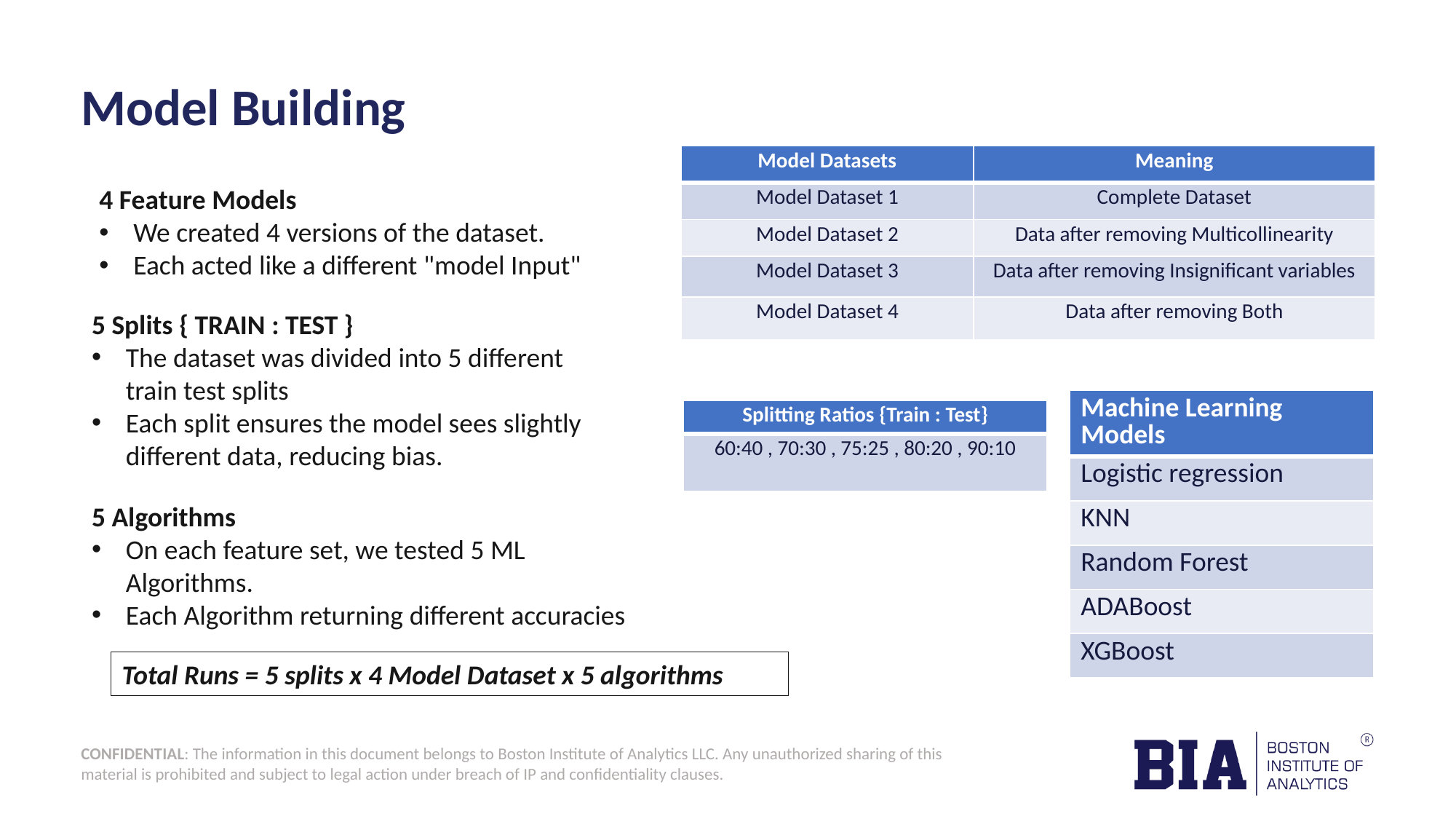

# Model Building
| Model Datasets | Meaning |
| --- | --- |
| Model Dataset 1 | Complete Dataset |
| Model Dataset 2 | Data after removing Multicollinearity |
| Model Dataset 3 | Data after removing Insignificant variables |
| Model Dataset 4 | Data after removing Both |
4 Feature Models
We created 4 versions of the dataset.
Each acted like a different "model Input"
5 Splits { TRAIN : TEST }
The dataset was divided into 5 different train test splits
Each split ensures the model sees slightly different data, reducing bias.
| Machine Learning Models |
| --- |
| Logistic regression |
| KNN |
| Random Forest |
| ADABoost |
| XGBoost |
| Splitting Ratios {Train : Test} |
| --- |
| 60:40 , 70:30 , 75:25 , 80:20 , 90:10 |
5 Algorithms
On each feature set, we tested 5 ML Algorithms.
Each Algorithm returning different accuracies
Total Runs = 5 splits x 4 Model Dataset x 5 algorithms